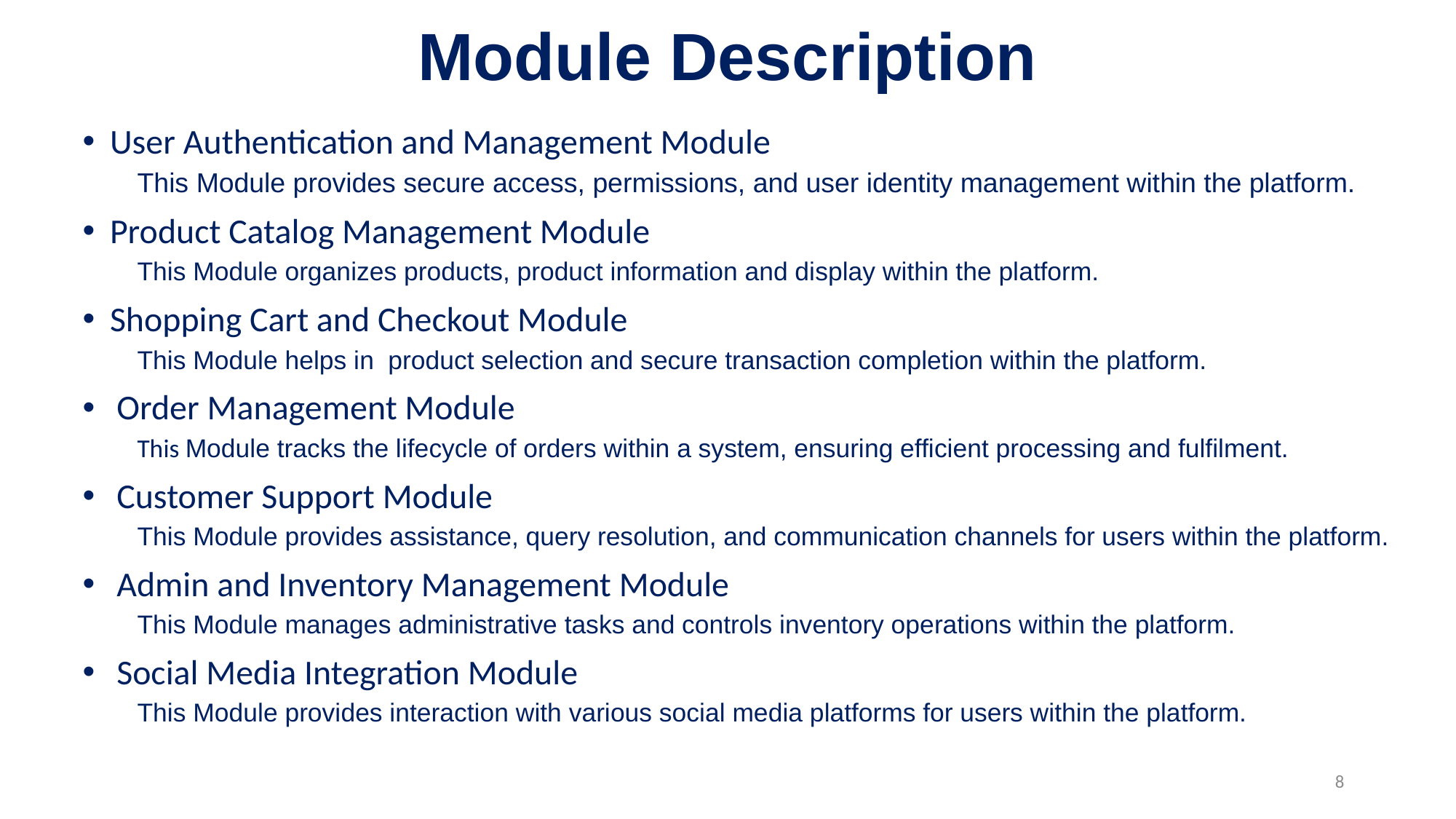

# Module Description
User Authentication and Management Module
This Module provides secure access, permissions, and user identity management within the platform.
Product Catalog Management Module
This Module organizes products, product information and display within the platform.
Shopping Cart and Checkout Module
This Module helps in  product selection and secure transaction completion within the platform.
Order Management Module
This Module tracks the lifecycle of orders within a system, ensuring efficient processing and fulfilment.
Customer Support Module
This Module provides assistance, query resolution, and communication channels for users within the platform.
Admin and Inventory Management Module
This Module manages administrative tasks and controls inventory operations within the platform.
Social Media Integration Module
This Module provides interaction with various social media platforms for users within the platform.

8